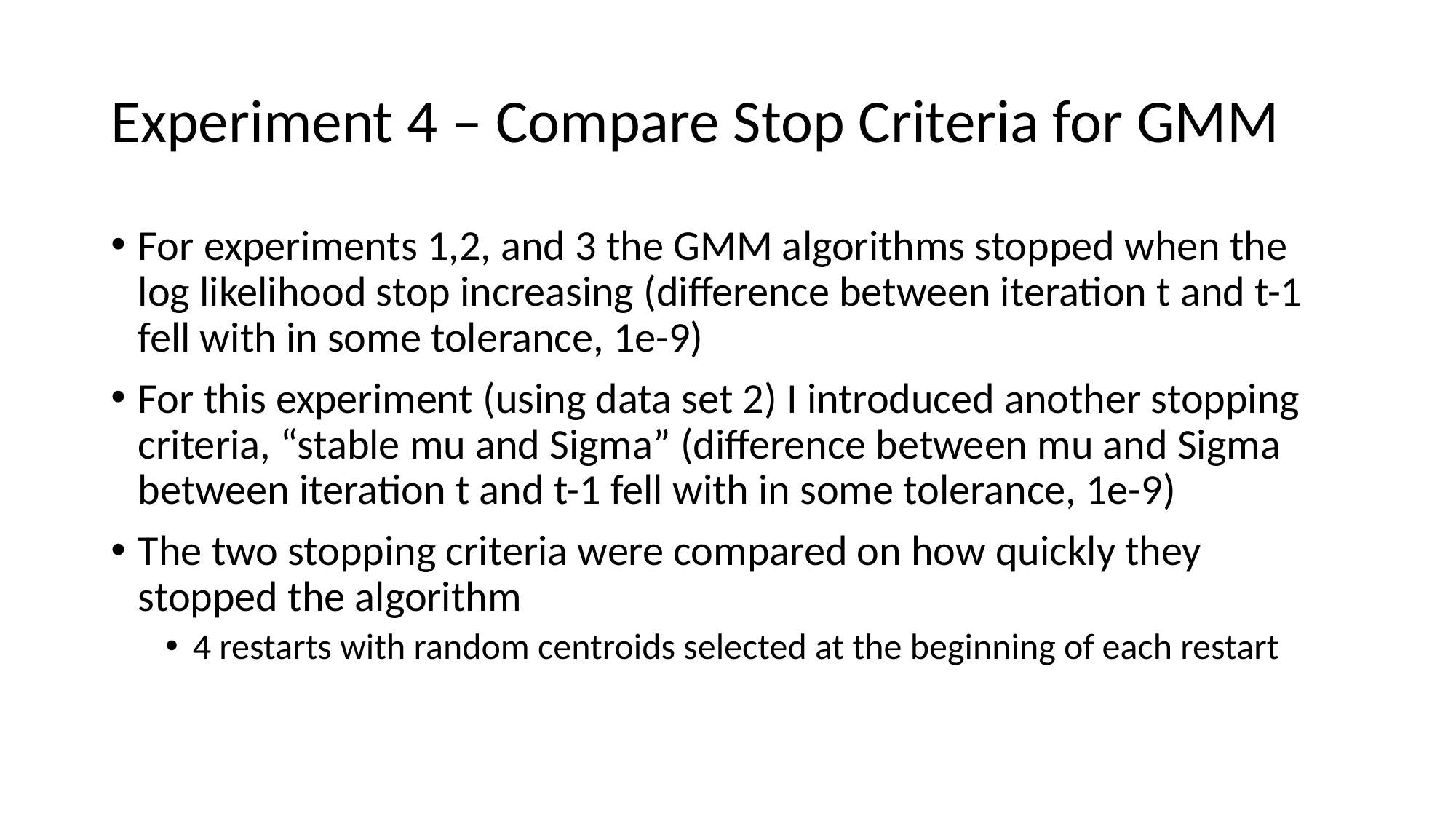

# Experiment 4 – Compare Stop Criteria for GMM
For experiments 1,2, and 3 the GMM algorithms stopped when the log likelihood stop increasing (difference between iteration t and t-1 fell with in some tolerance, 1e-9)
For this experiment (using data set 2) I introduced another stopping criteria, “stable mu and Sigma” (difference between mu and Sigma between iteration t and t-1 fell with in some tolerance, 1e-9)
The two stopping criteria were compared on how quickly they stopped the algorithm
4 restarts with random centroids selected at the beginning of each restart